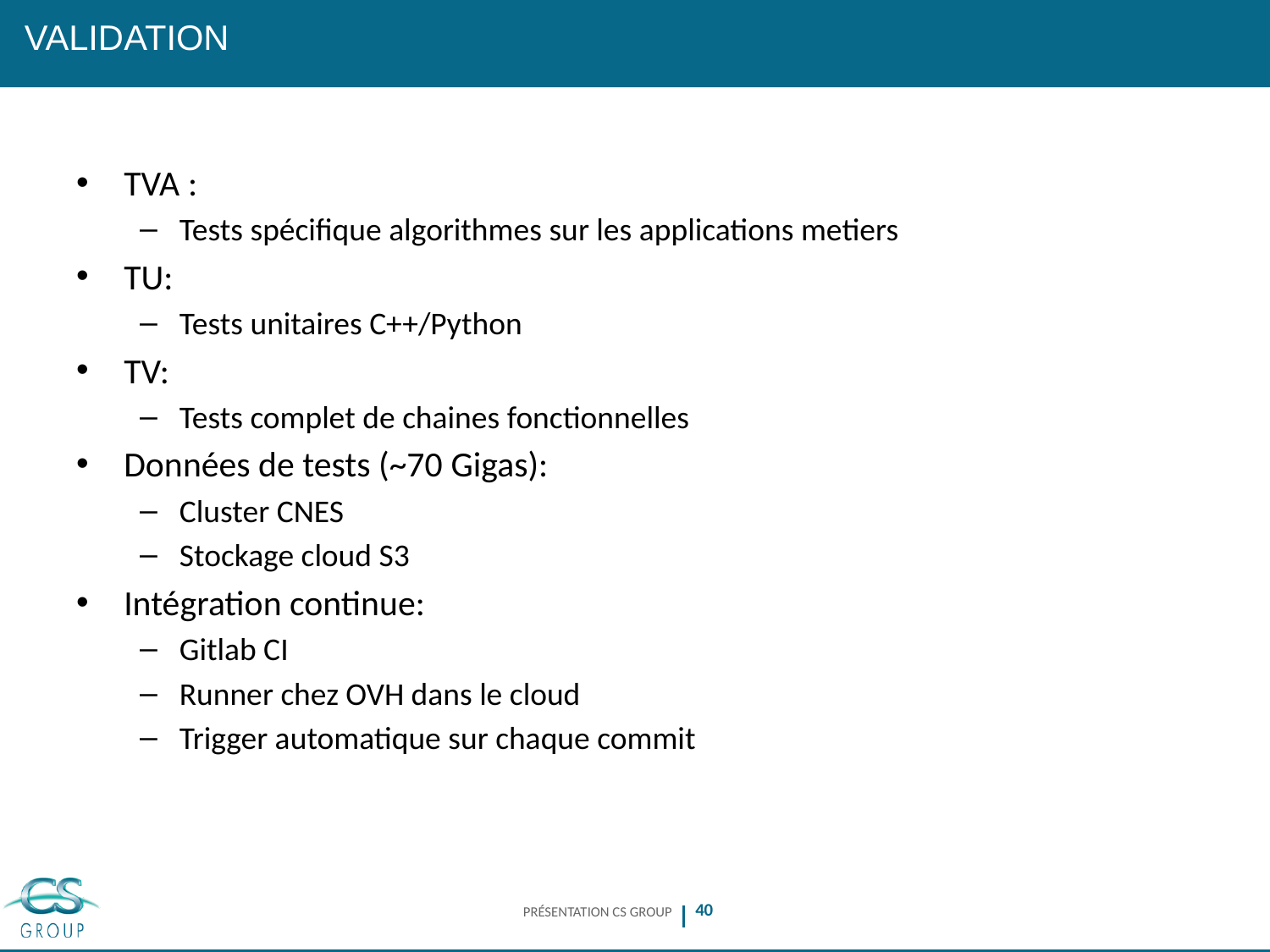

# VALIDATION
TVA :
Tests spécifique algorithmes sur les applications metiers
TU:
Tests unitaires C++/Python
TV:
Tests complet de chaines fonctionnelles
Données de tests (~70 Gigas):
Cluster CNES
Stockage cloud S3
Intégration continue:
Gitlab CI
Runner chez OVH dans le cloud
Trigger automatique sur chaque commit